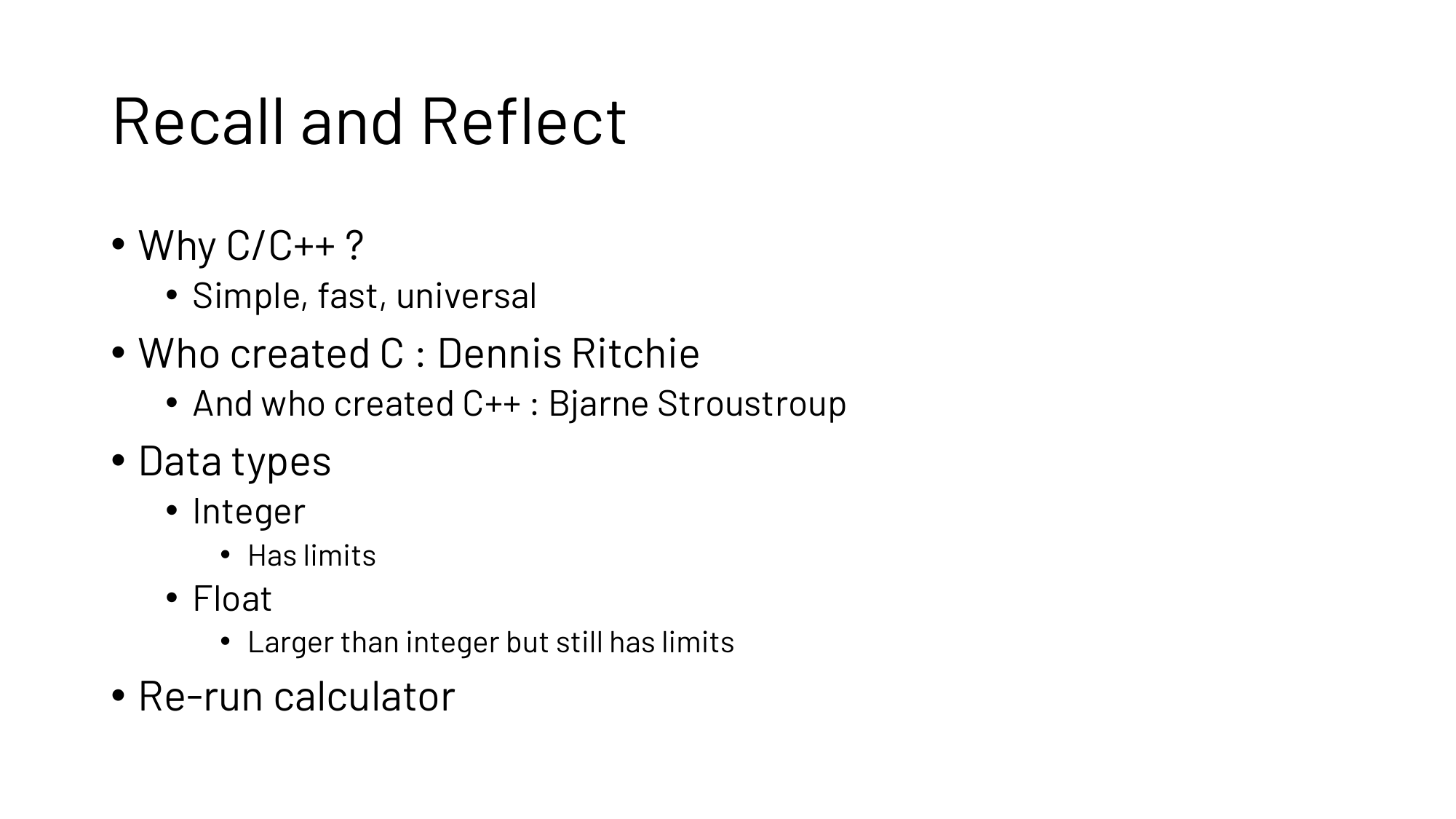

# Recall and Reflect
Why C/C++ ?
Simple, fast, universal
Who created C : Dennis Ritchie
And who created C++ : Bjarne Stroustroup
Data types
Integer
Has limits
Float
Larger than integer but still has limits
Re-run calculator